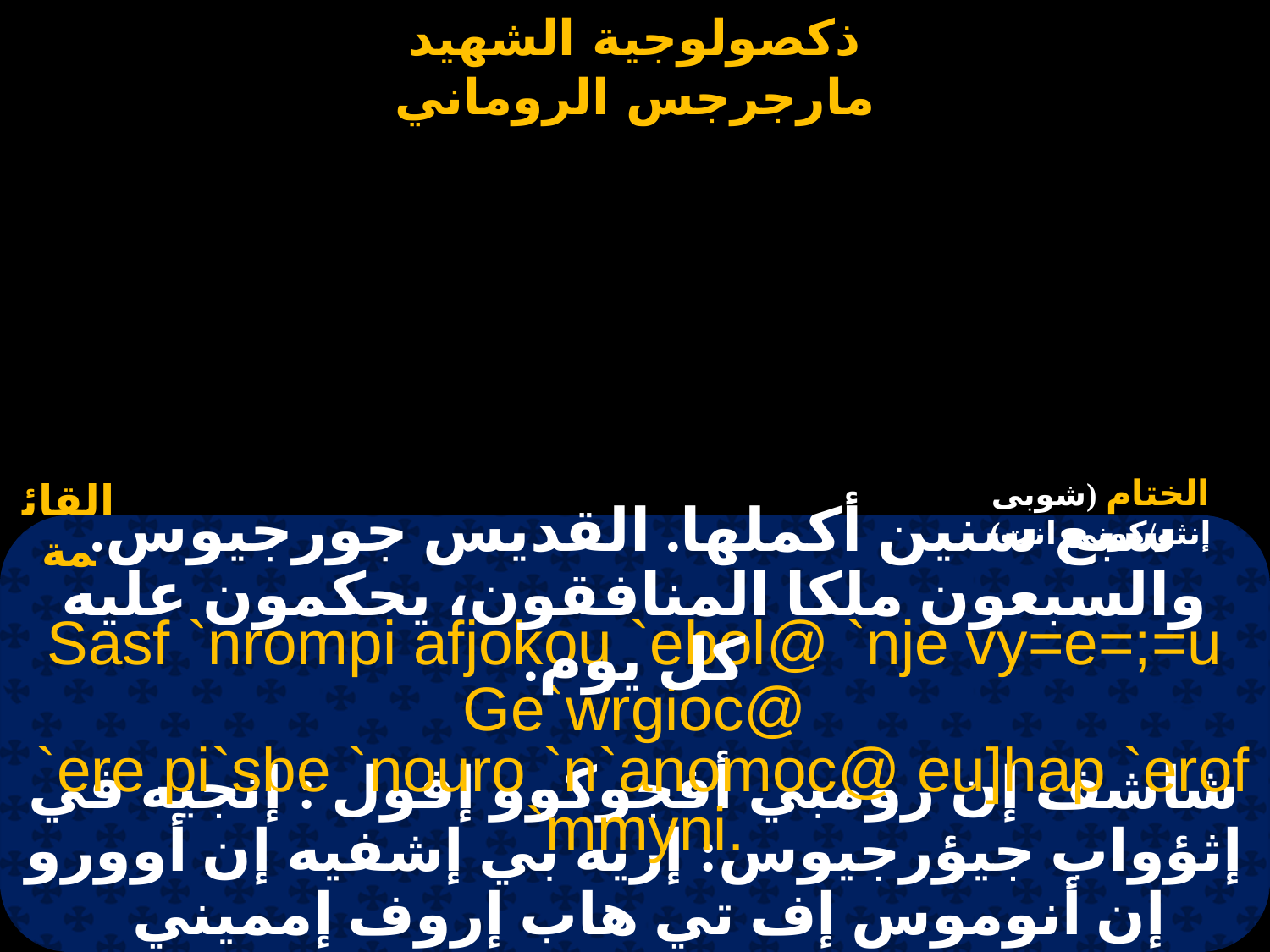

# مارجرجس
الختام (شوبى إنثو/كونى انت)
القائمة
سبع سنين أكملها. القديس جورجيوس. والسبعون ملكا المنافقون، يحكمون عليه كل يوم.
Sasf `nrompi afjokou `ebol@ `nje vy=e=;=u Ge`wrgioc@
 `ere pi`sbe `nouro `n`anomoc@ eu]hap `erof `mmyni.
شاشف إن رومبي أفجوكوو إفول : إنجيه في إثؤواب جيؤرجيوس: إريه بي إشفيه إن أوورو إن أنوموس إف تي هاب إروف إمميني